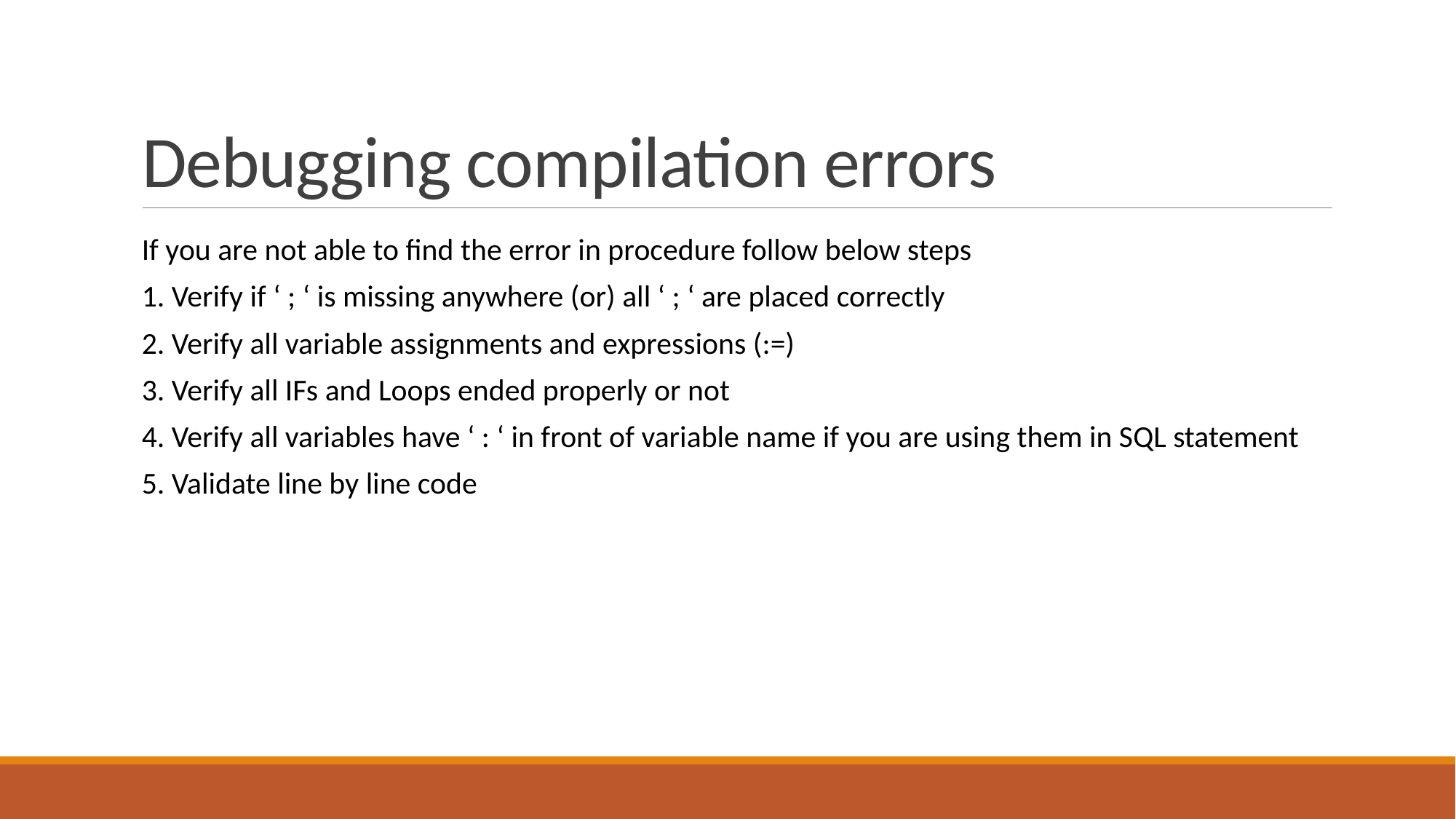

# Debugging compilation errors
If you are not able to find the error in procedure follow below steps
1. Verify if ‘ ; ‘ is missing anywhere (or) all ‘ ; ‘ are placed correctly
2. Verify all variable assignments and expressions (:=)
3. Verify all IFs and Loops ended properly or not
4. Verify all variables have ‘ : ‘ in front of variable name if you are using them in SQL statement
5. Validate line by line code